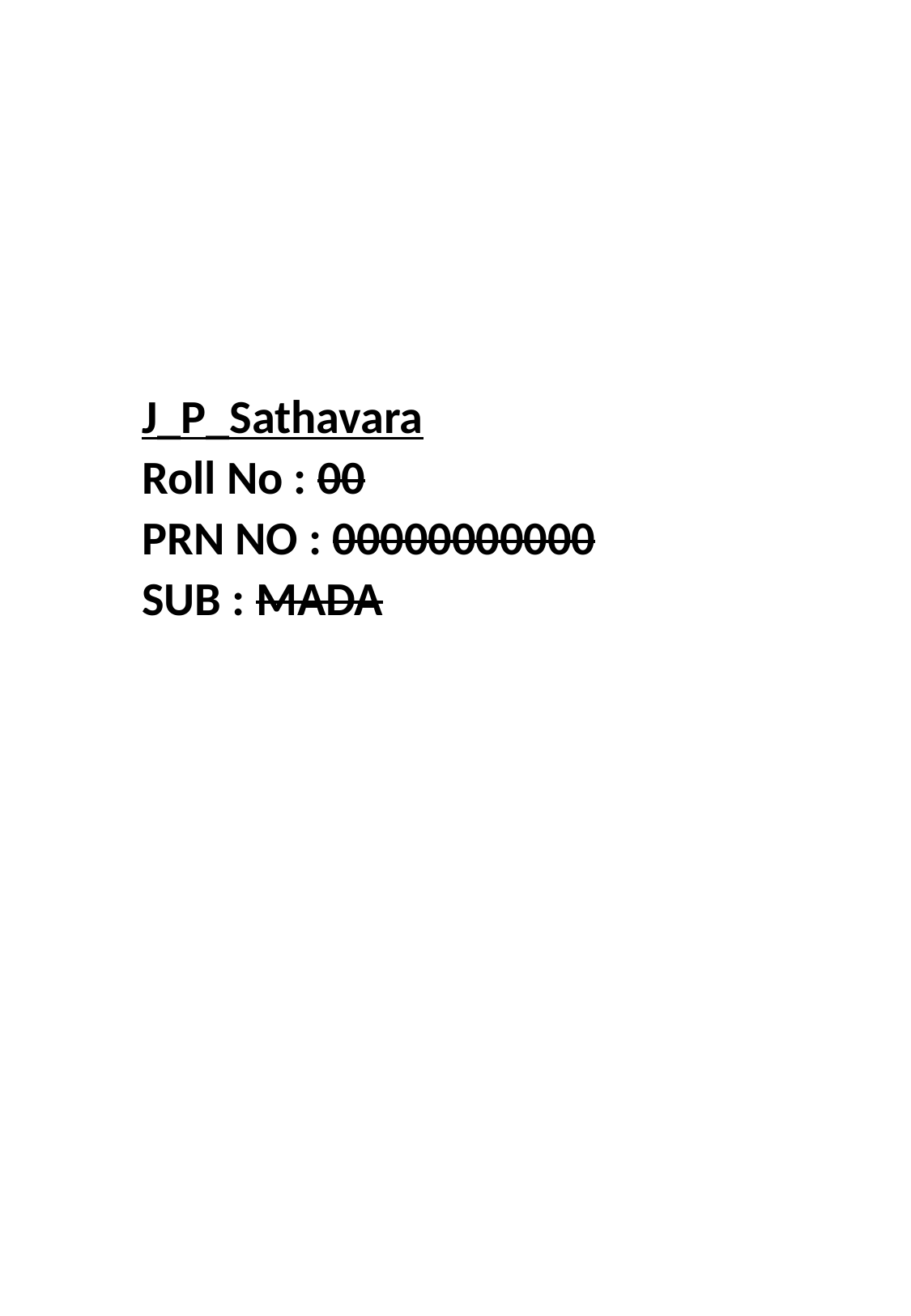

# J_P_Sathavara Roll No : 00 PRN NO : 00000000000 SUB : MADA